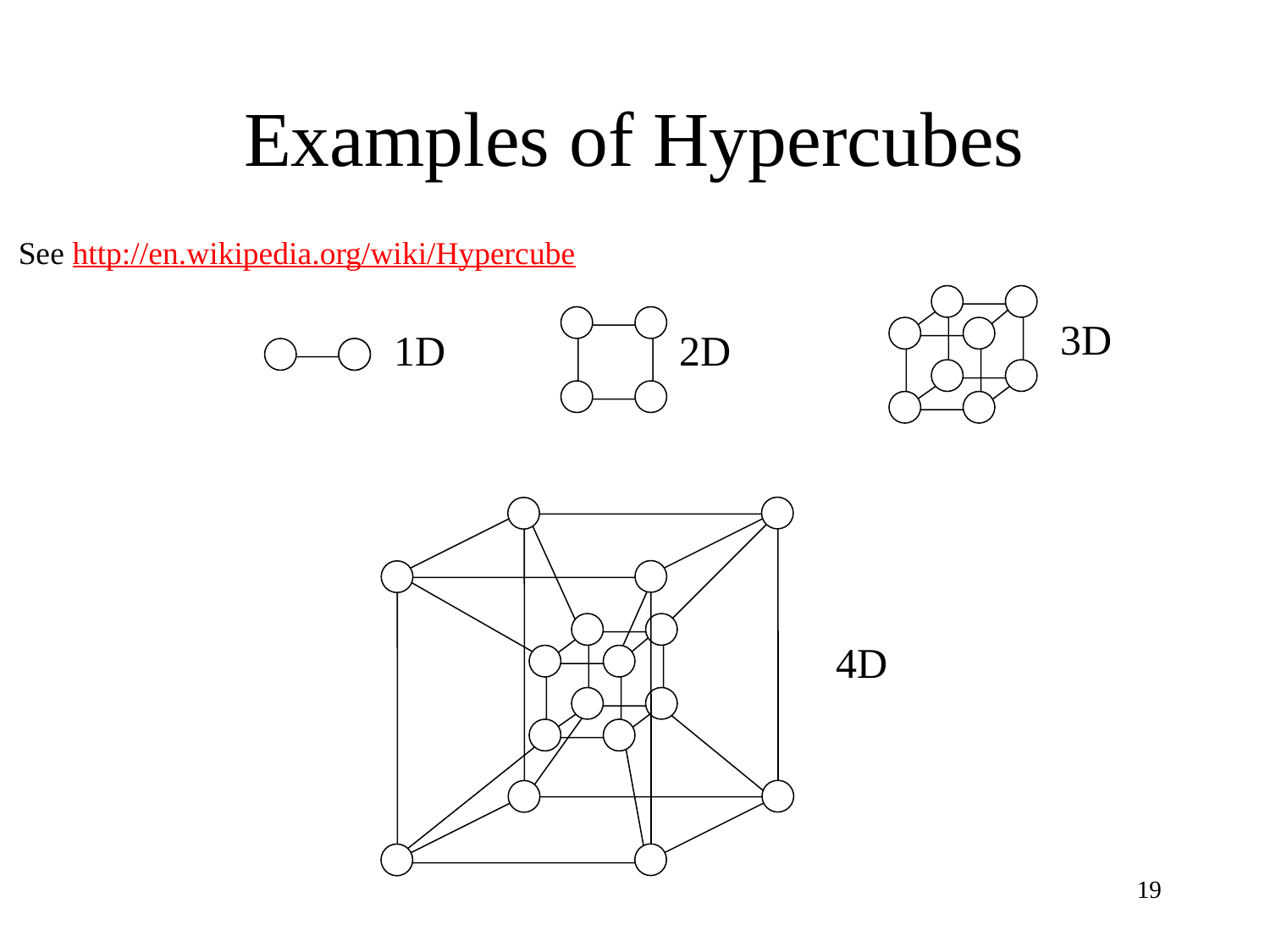

# Examples of Hypercubes
See http://en.wikipedia.org/wiki/Hypercube

3D
1D
2D

4D
19